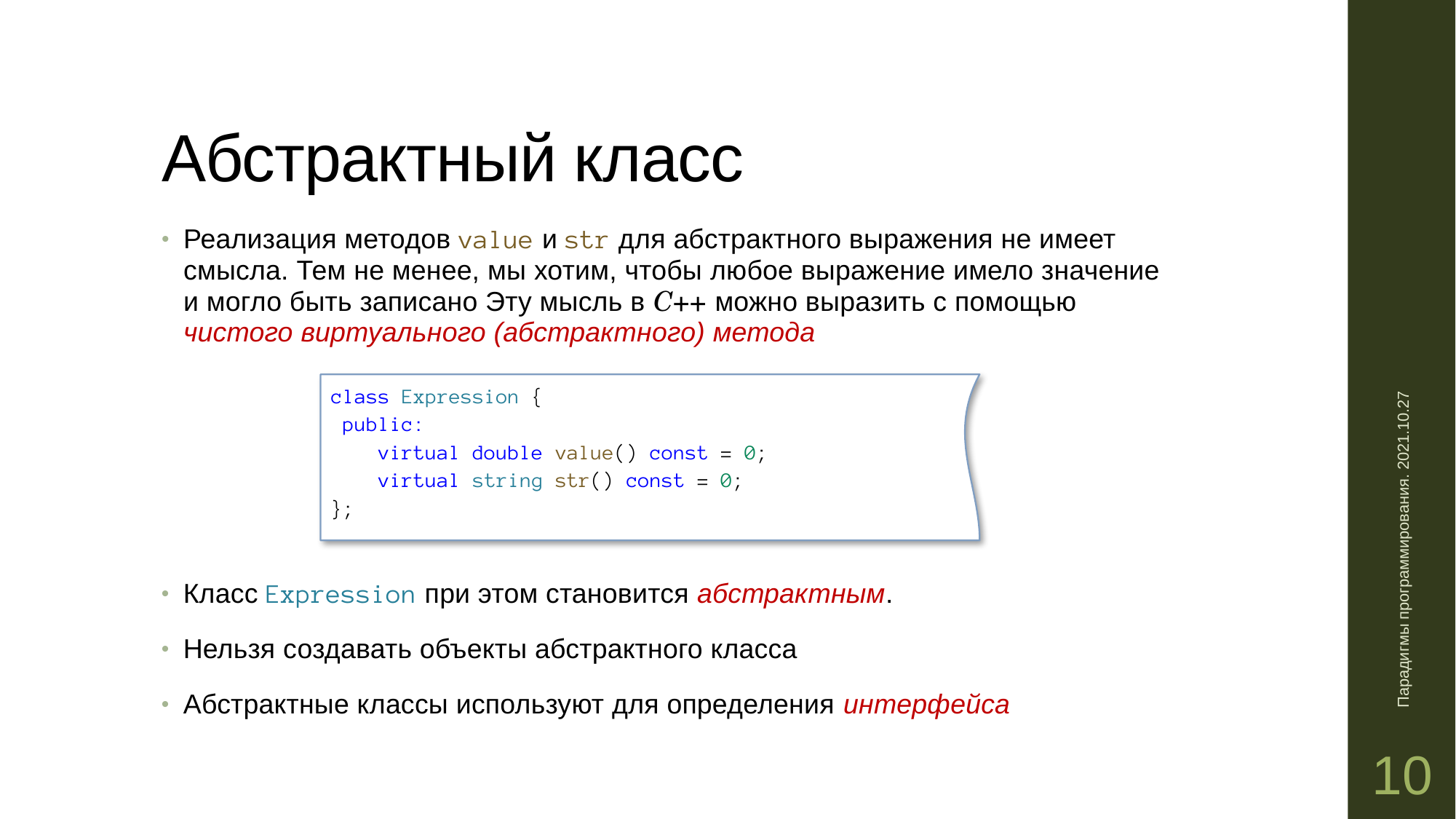

# Абстрактный класс
Реализация методов value и str для абстрактного выражения не имеет смысла. Тем не менее, мы хотим, чтобы любое выражение имело значение и могло быть записано Эту мысль в C++ можно выразить с помощью чистого виртуального (абстрактного) метода
class Expression {
 public:
    virtual double value() const = 0;
    virtual string str() const = 0;
};
Парадигмы программирования. 2021.10.27
Класс Expression при этом становится абстрактным.
Нельзя создавать объекты абстрактного класса
Абстрактные классы используют для определения интерфейса
10